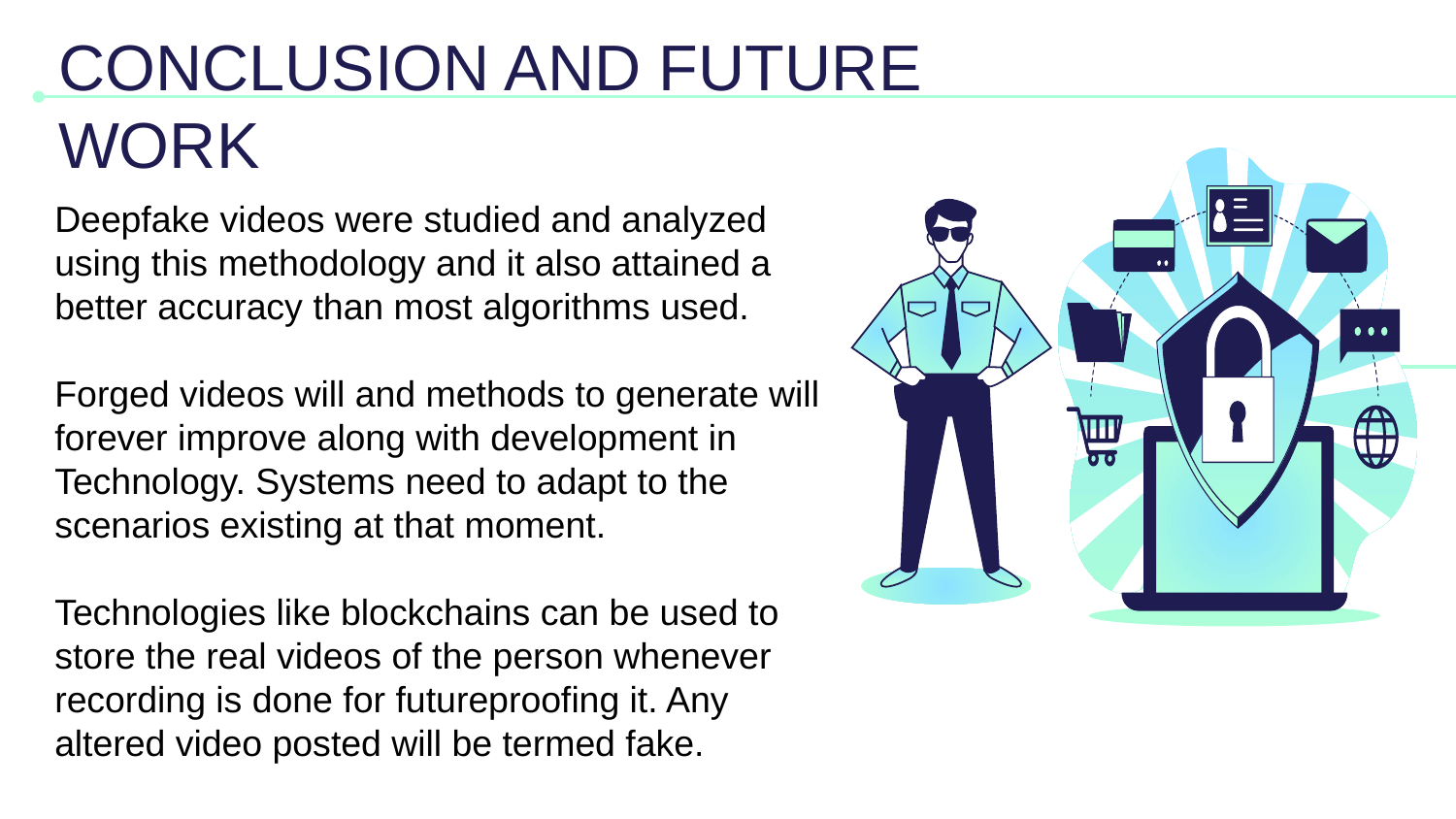

# CONCLUSION AND FUTURE WORK

Deepfake videos were studied and analyzed using this methodology and it also attained a better accuracy than most algorithms used.

Forged videos will and methods to generate will forever improve along with development in Technology. Systems need to adapt to the scenarios existing at that moment.

Technologies like blockchains can be used to store the real videos of the person whenever recording is done for futureproofing it. Any altered video posted will be termed fake.